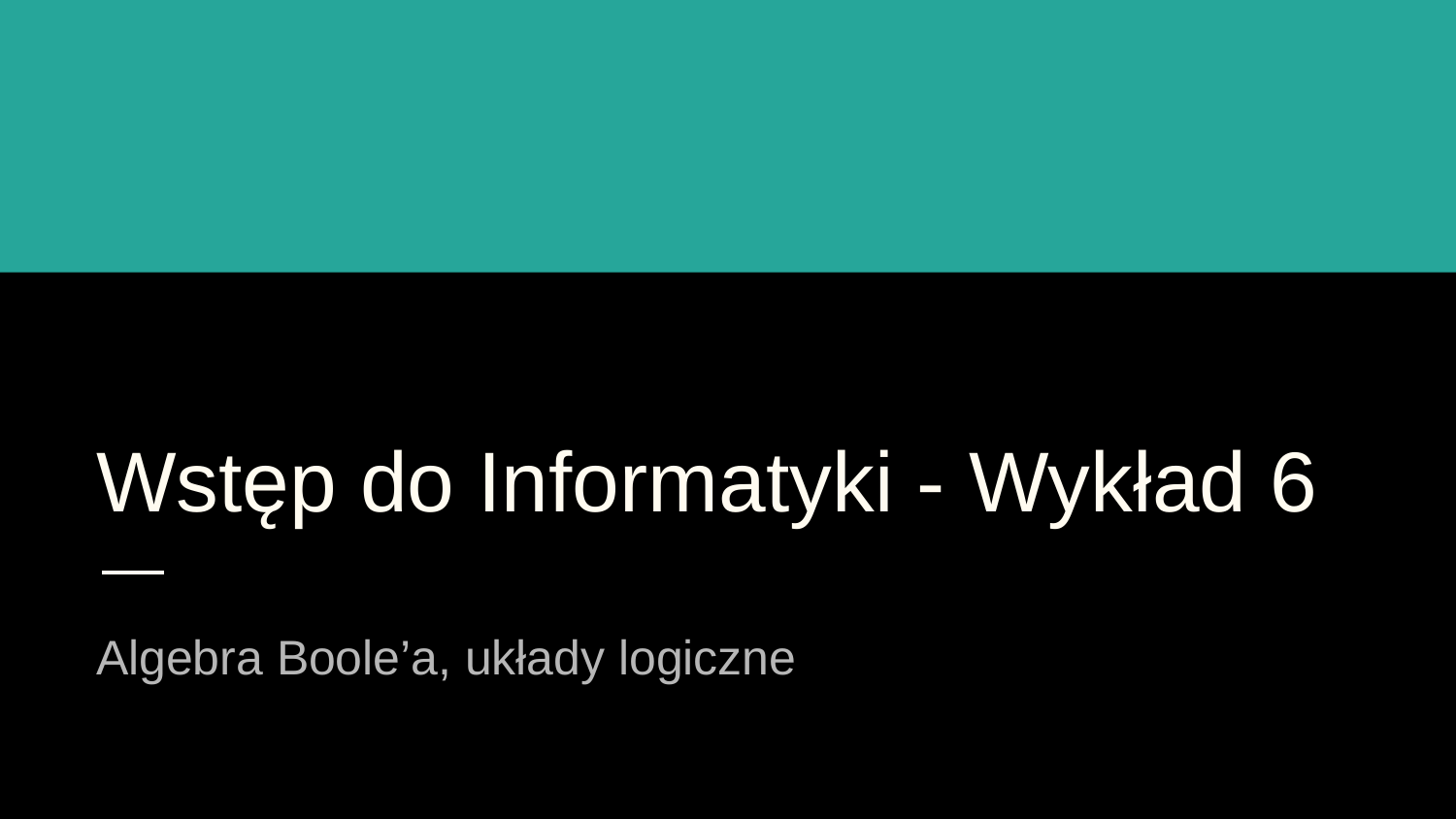

# Wstęp do Informatyki - Wykład 6
Algebra Boole’a, układy logiczne